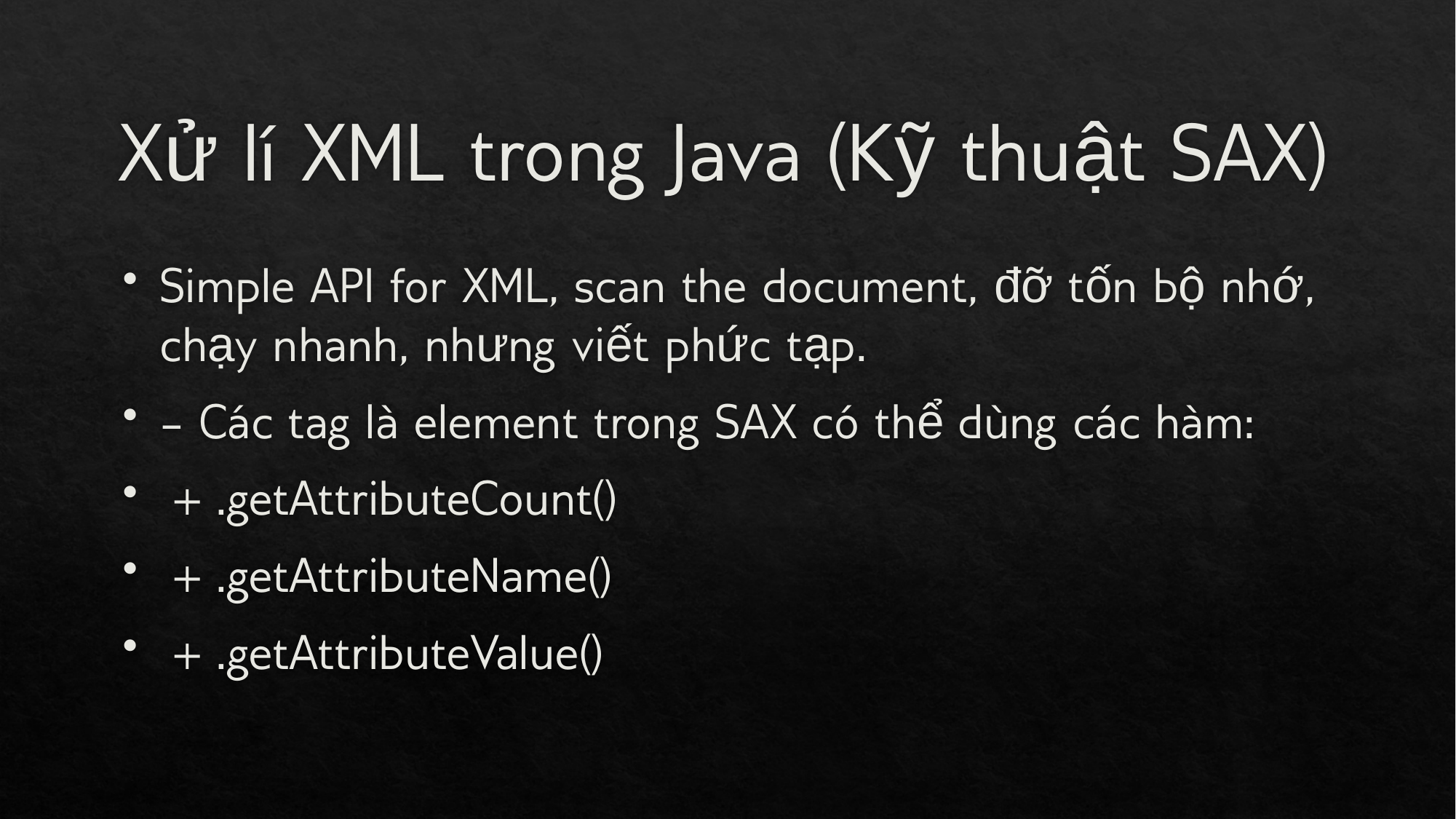

# Xử lí XML trong Java (Kỹ thuật SAX)
Simple API for XML, scan the document, đỡ tốn bộ nhớ, chạy nhanh, nhưng viết phức tạp.
– Các tag là element trong SAX có thể dùng các hàm:
 + .getAttributeCount()
 + .getAttributeName()
 + .getAttributeValue()